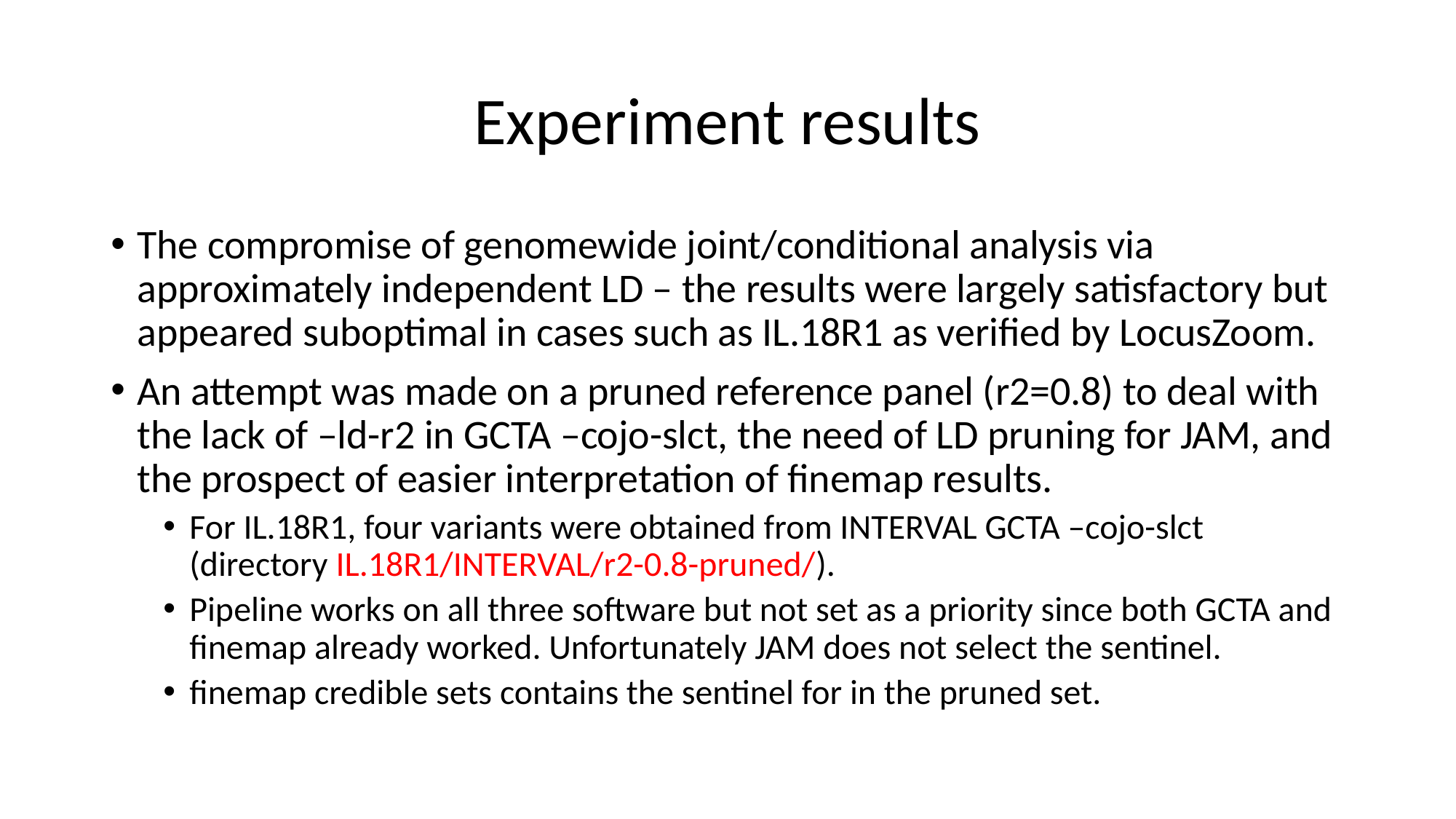

# Experiment results
The compromise of genomewide joint/conditional analysis via approximately independent LD – the results were largely satisfactory but appeared suboptimal in cases such as IL.18R1 as verified by LocusZoom.
An attempt was made on a pruned reference panel (r2=0.8) to deal with the lack of –ld-r2 in GCTA –cojo-slct, the need of LD pruning for JAM, and the prospect of easier interpretation of finemap results.
For IL.18R1, four variants were obtained from INTERVAL GCTA –cojo-slct (directory IL.18R1/INTERVAL/r2-0.8-pruned/).
Pipeline works on all three software but not set as a priority since both GCTA and finemap already worked. Unfortunately JAM does not select the sentinel.
finemap credible sets contains the sentinel for in the pruned set.